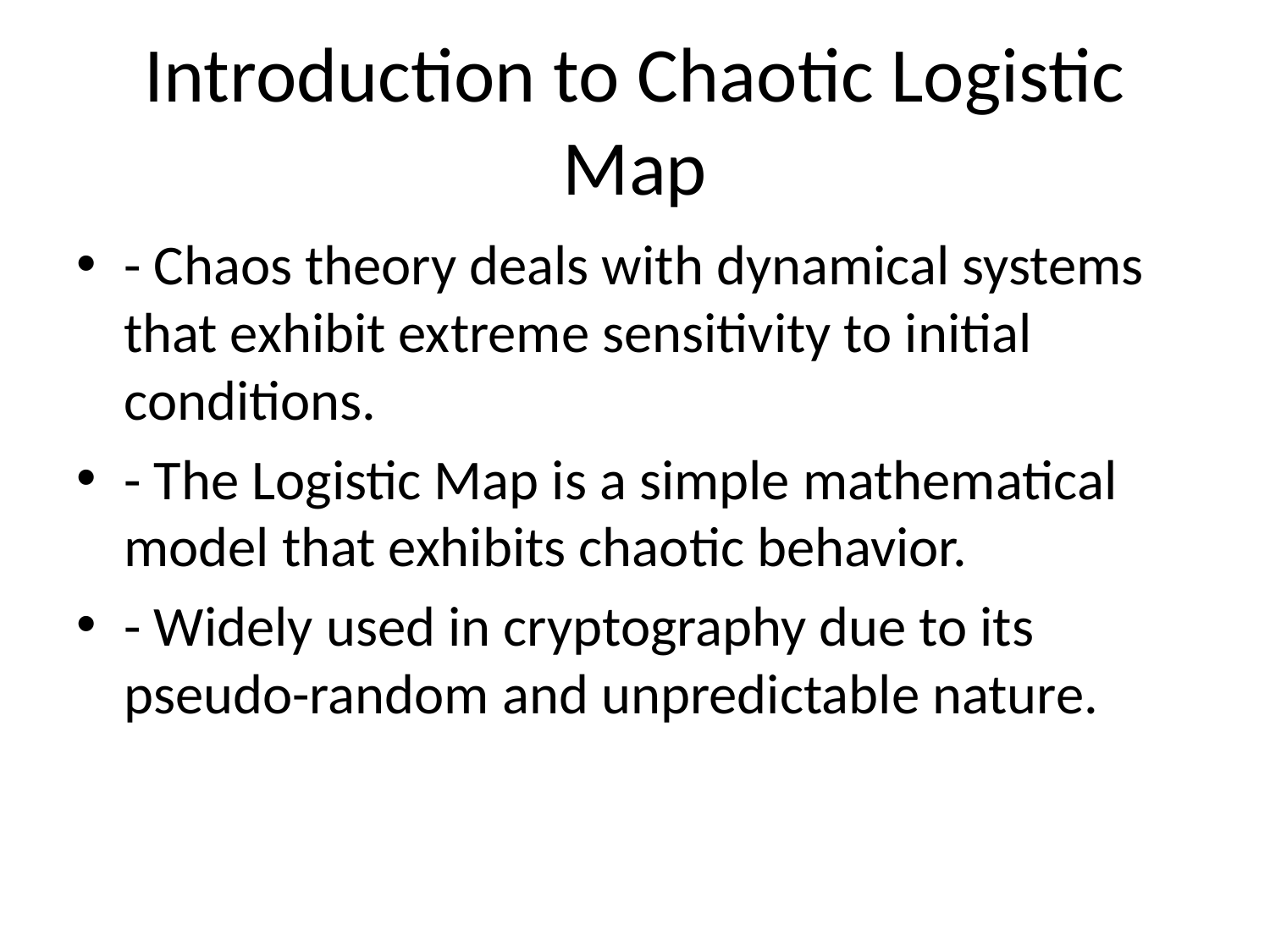

# Introduction to Chaotic Logistic Map
- Chaos theory deals with dynamical systems that exhibit extreme sensitivity to initial conditions.
- The Logistic Map is a simple mathematical model that exhibits chaotic behavior.
- Widely used in cryptography due to its pseudo-random and unpredictable nature.